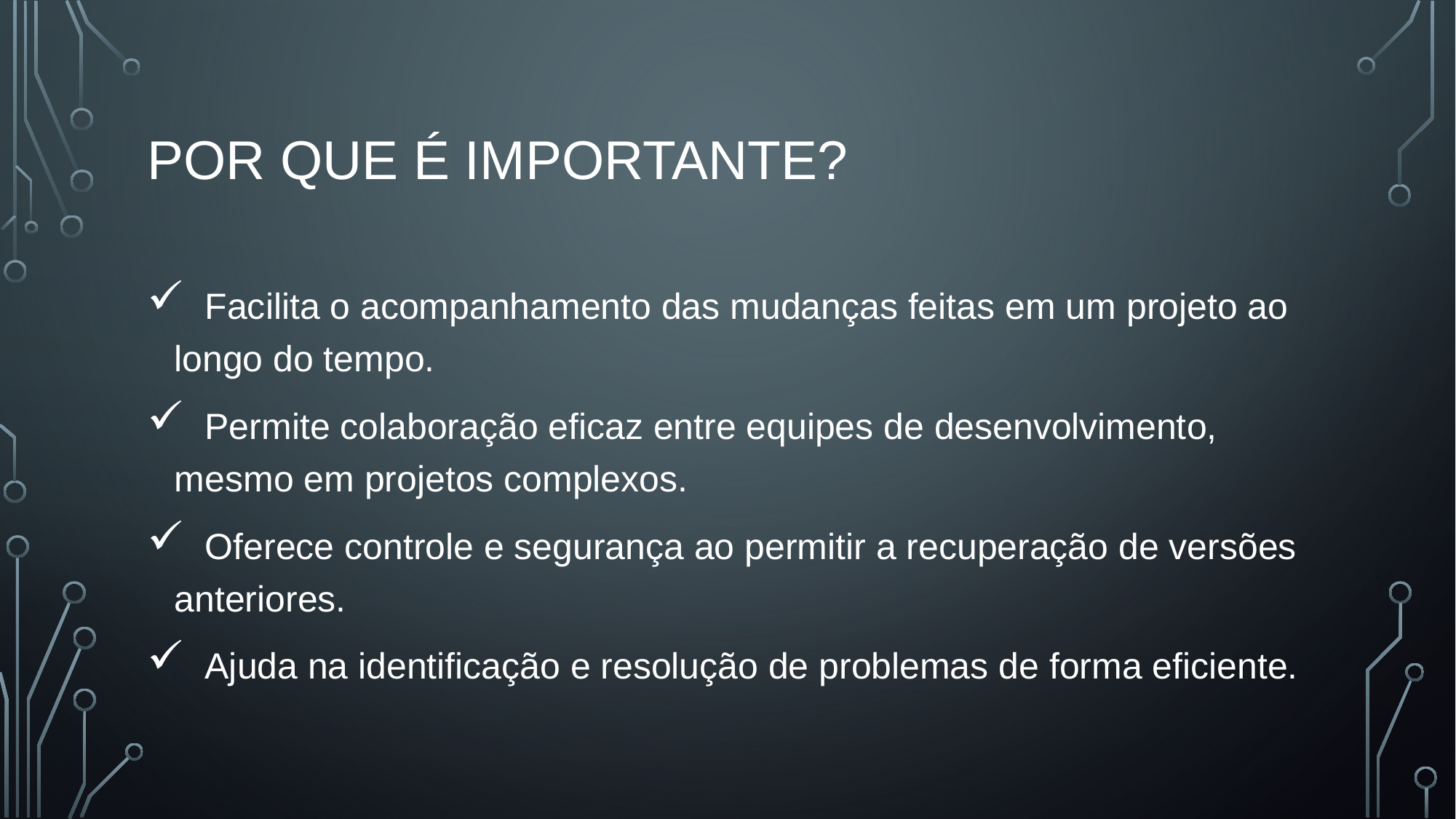

# Por que é importante?
  Facilita o acompanhamento das mudanças feitas em um projeto ao longo do tempo.
  Permite colaboração eficaz entre equipes de desenvolvimento, mesmo em projetos complexos.
  Oferece controle e segurança ao permitir a recuperação de versões anteriores.
  Ajuda na identificação e resolução de problemas de forma eficiente.